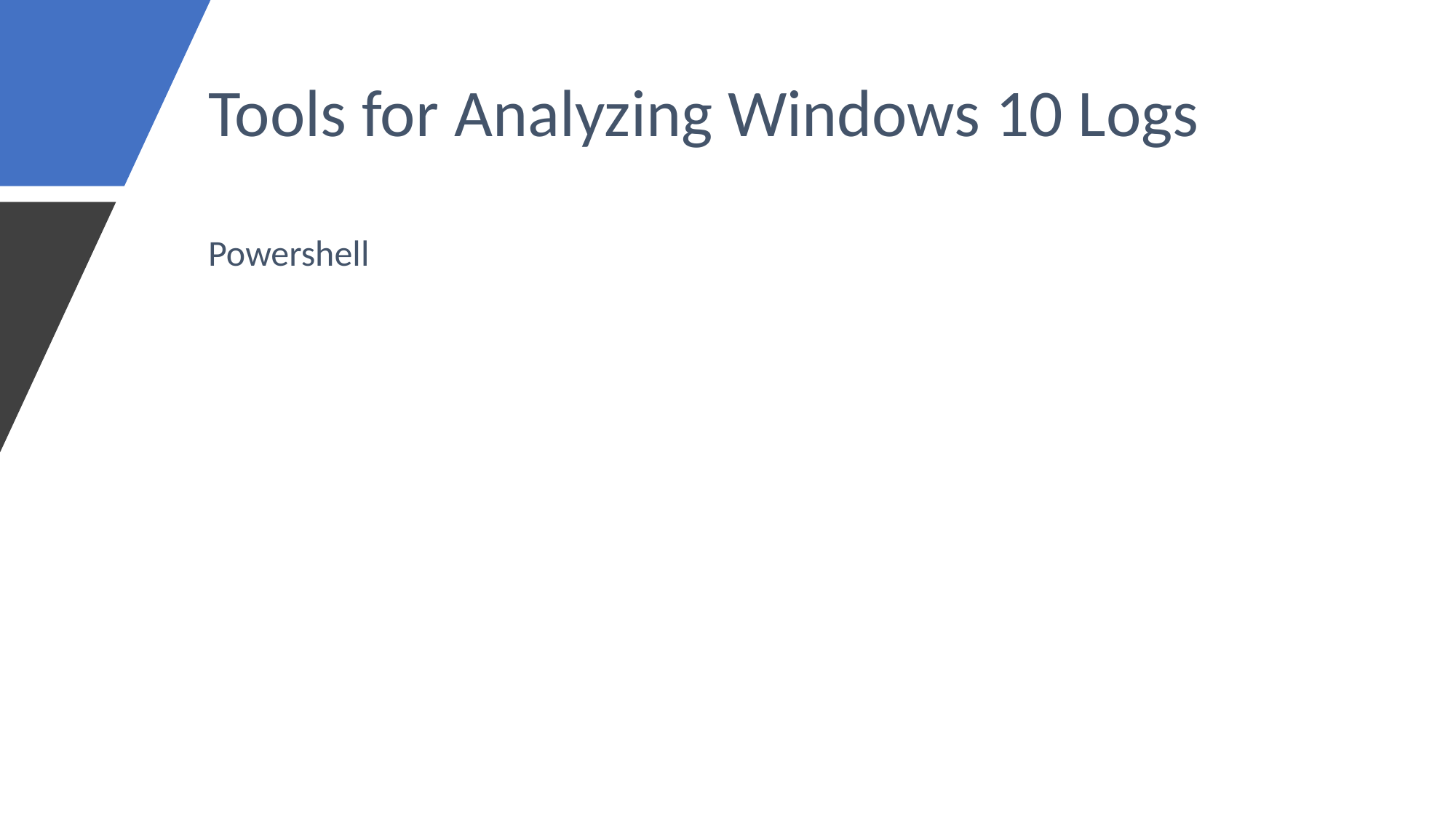

# Tools for Analyzing Windows 10 Logs

Powershell